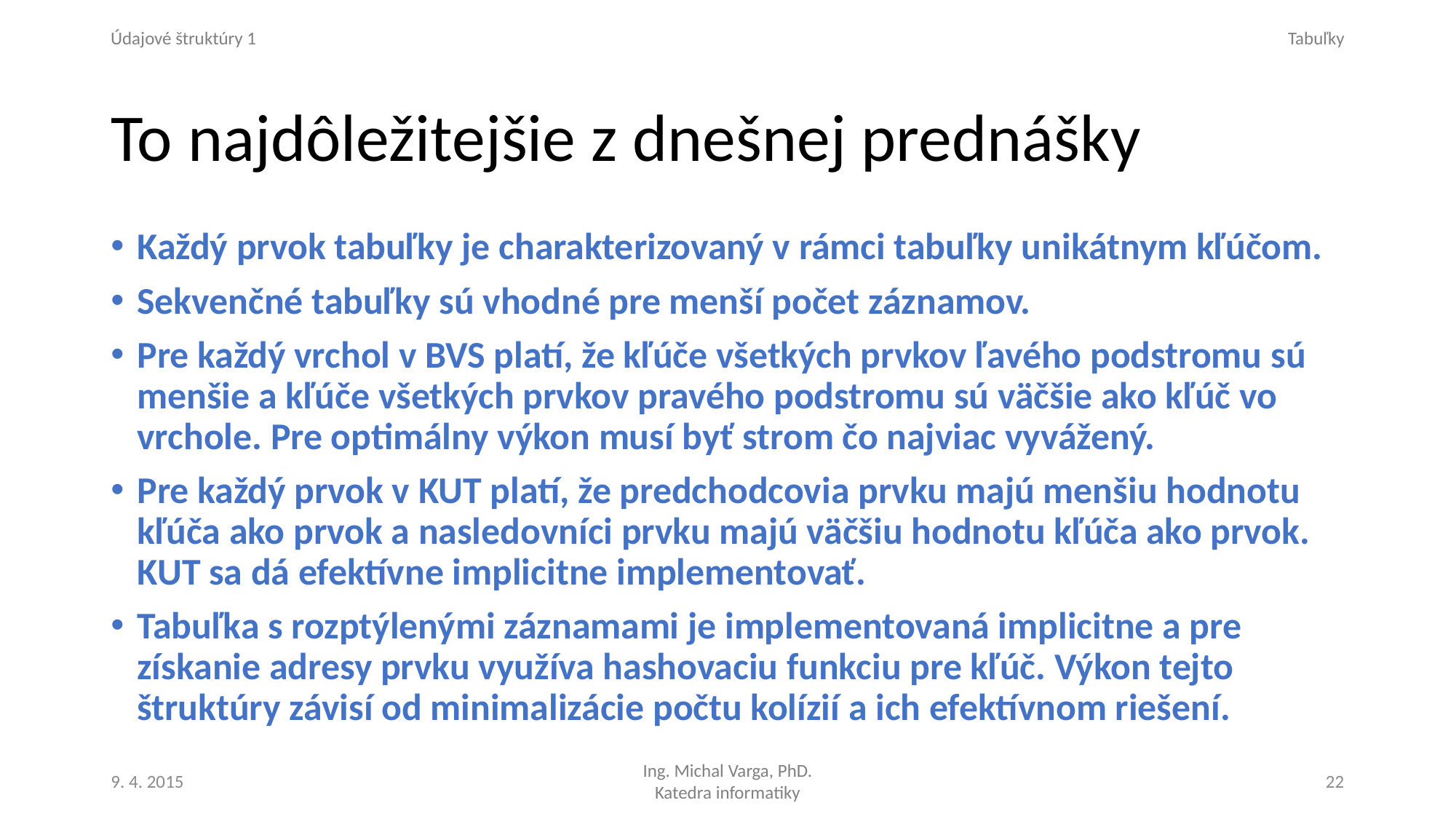

# To najdôležitejšie z dnešnej prednášky
Každý prvok tabuľky je charakterizovaný v rámci tabuľky unikátnym kľúčom.
Sekvenčné tabuľky sú vhodné pre menší počet záznamov.
Pre každý vrchol v BVS platí, že kľúče všetkých prvkov ľavého podstromu sú menšie a kľúče všetkých prvkov pravého podstromu sú väčšie ako kľúč vo vrchole. Pre optimálny výkon musí byť strom čo najviac vyvážený.
Pre každý prvok v KUT platí, že predchodcovia prvku majú menšiu hodnotu kľúča ako prvok a nasledovníci prvku majú väčšiu hodnotu kľúča ako prvok. KUT sa dá efektívne implicitne implementovať.
Tabuľka s rozptýlenými záznamami je implementovaná implicitne a pre získanie adresy prvku využíva hashovaciu funkciu pre kľúč. Výkon tejto štruktúry závisí od minimalizácie počtu kolízií a ich efektívnom riešení.
9. 4. 2015
22